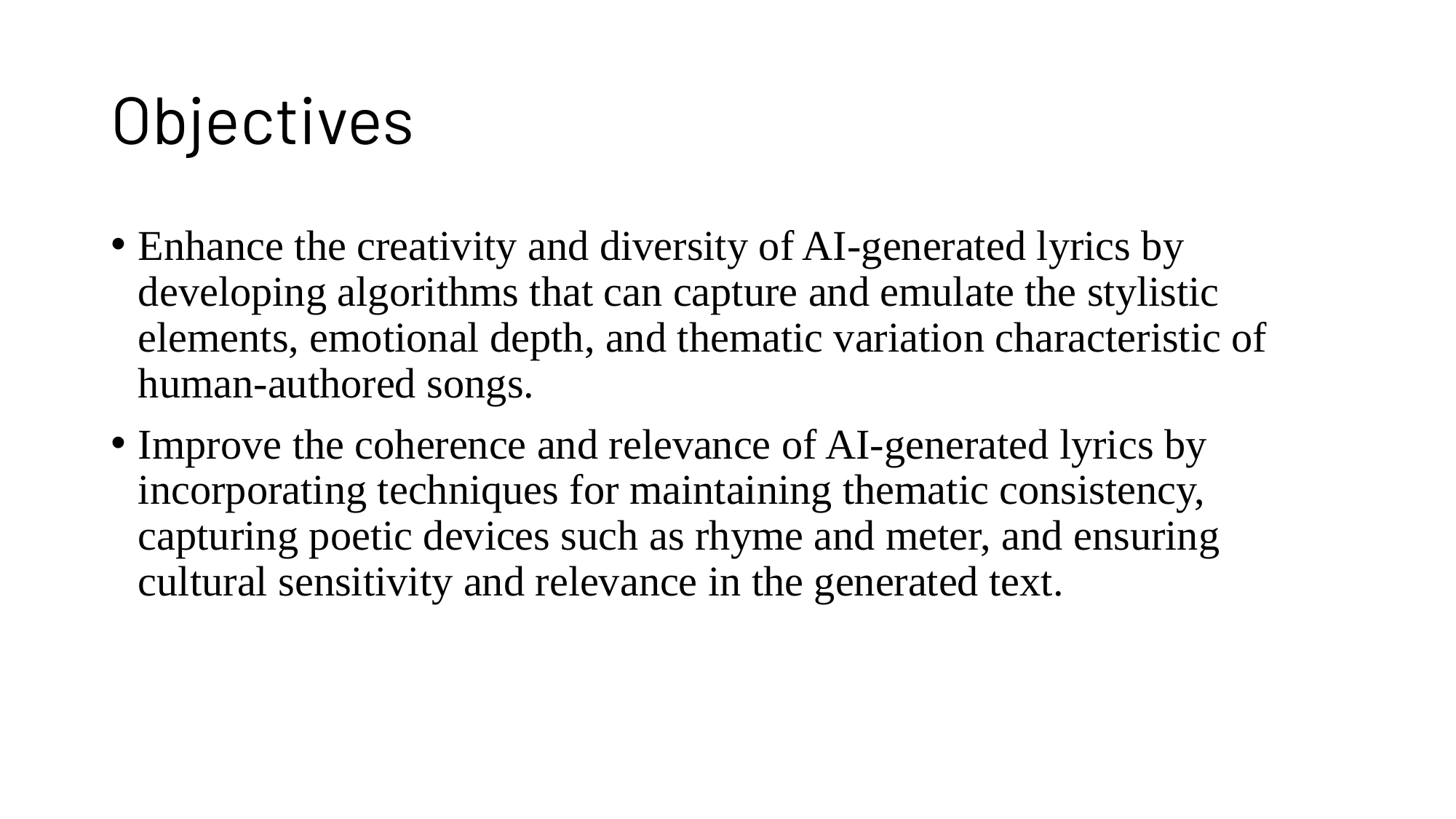

# Objectives
Enhance the creativity and diversity of AI-generated lyrics by developing algorithms that can capture and emulate the stylistic elements, emotional depth, and thematic variation characteristic of human-authored songs.
Improve the coherence and relevance of AI-generated lyrics by incorporating techniques for maintaining thematic consistency, capturing poetic devices such as rhyme and meter, and ensuring cultural sensitivity and relevance in the generated text.